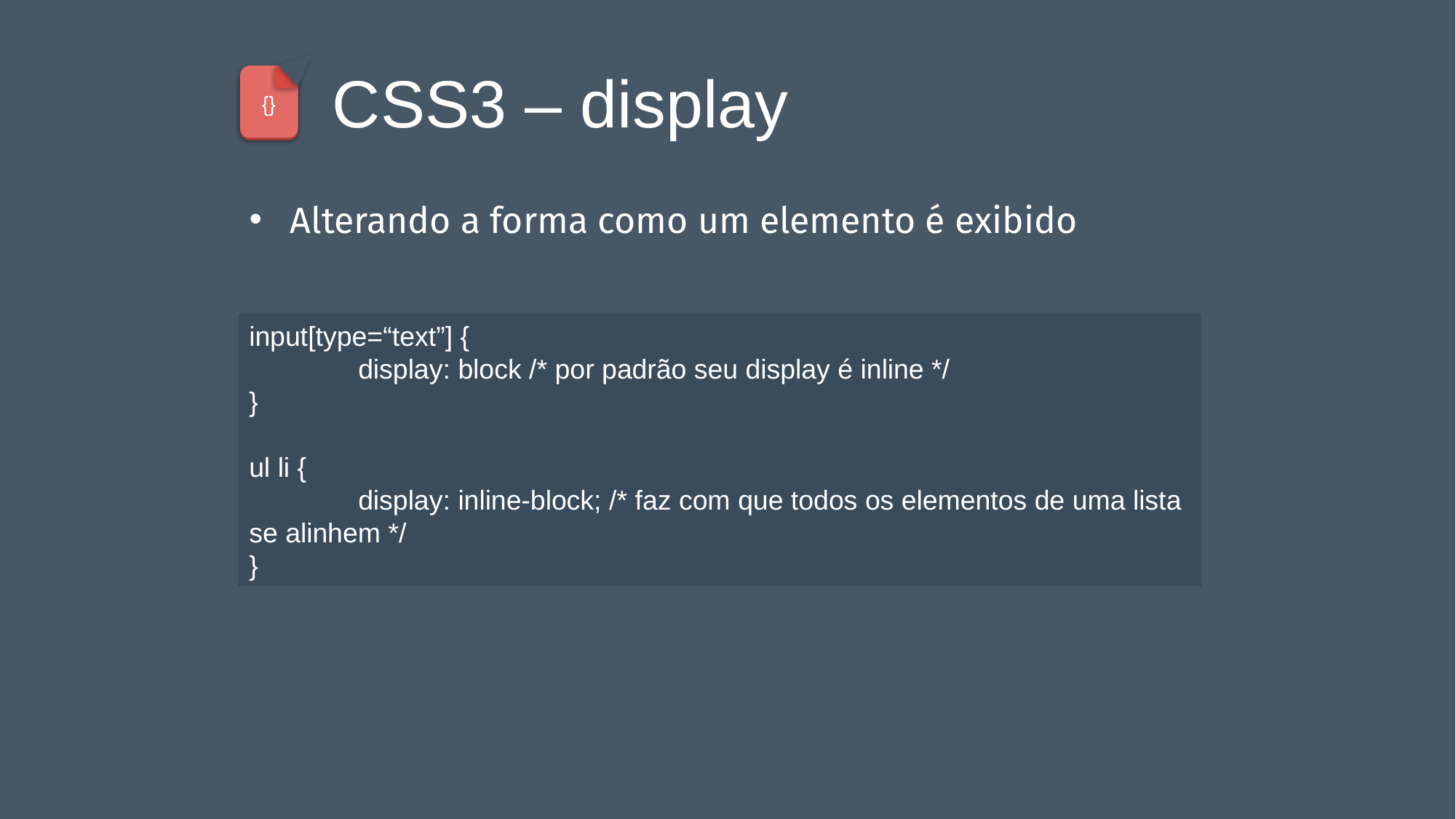

# CSS3 – display

{}
Alterando a forma como um elemento é exibido
input[type=“text”] {
	display: block /* por padrão seu display é inline */
}

ul li {
	display: inline-block; /* faz com que todos os elementos de uma lista se alinhem */
}